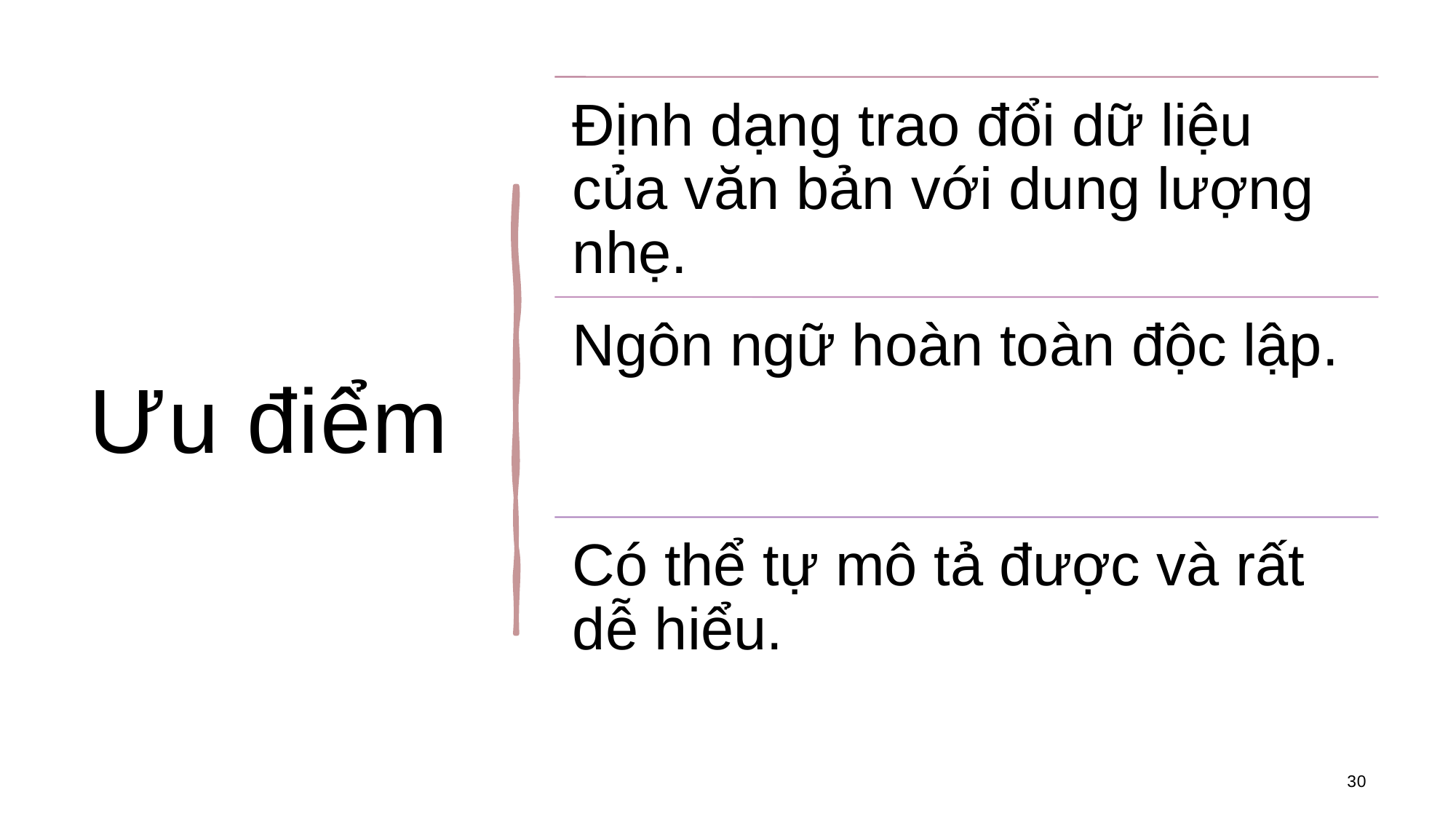

Định dạng trao đổi dữ liệu của văn bản với dung lượng nhẹ.
Ngôn ngữ hoàn toàn độc lập.
Có thể tự mô tả được và rất dễ hiểu.
# Ưu điểm

30